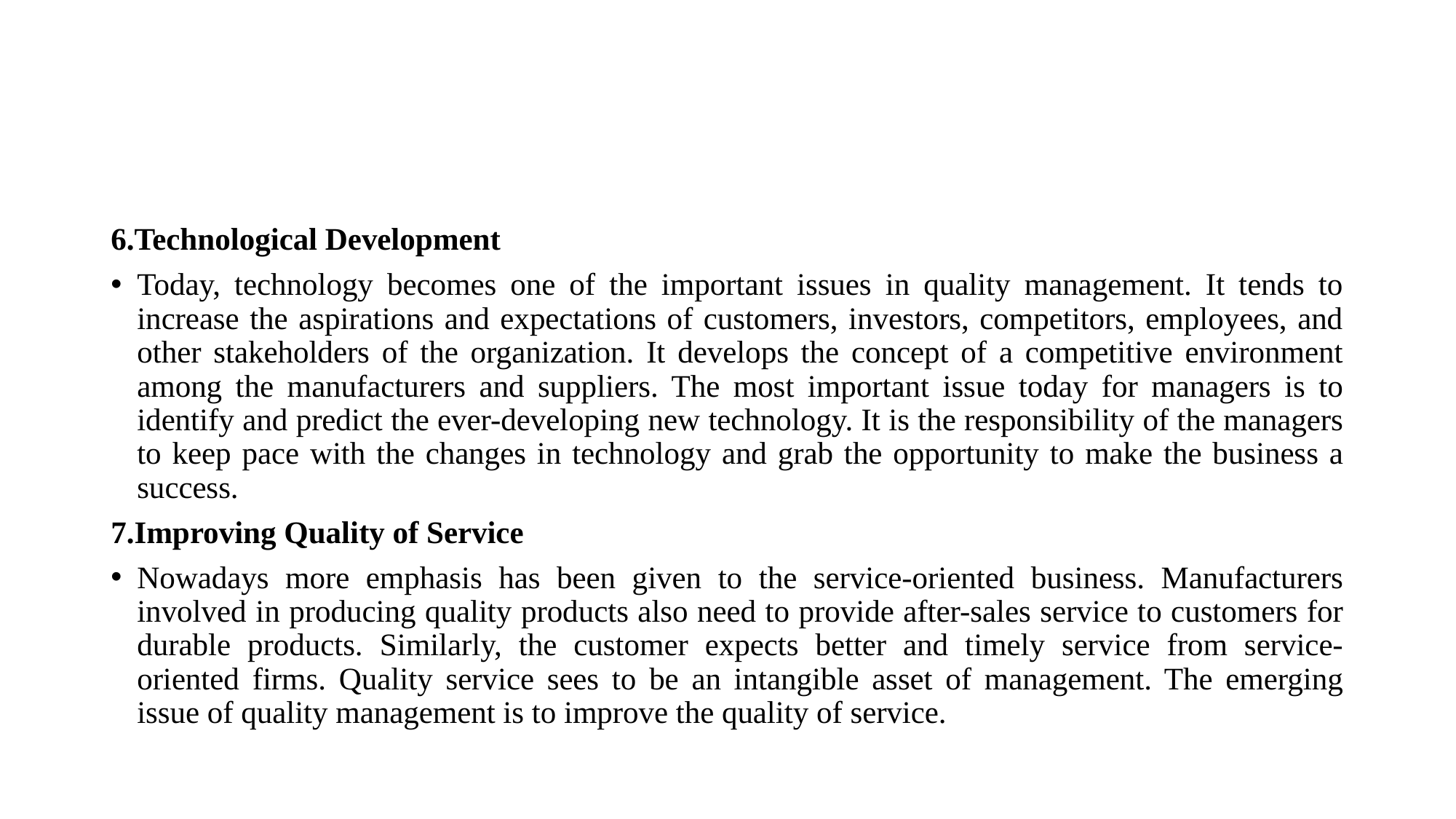

#
6.Technological Development
Today, technology becomes one of the important issues in quality management. It tends to increase the aspirations and expectations of customers, investors, competitors, employees, and other stakeholders of the organization. It develops the concept of a competitive environment among the manufacturers and suppliers. The most important issue today for managers is to identify and predict the ever-developing new technology. It is the responsibility of the managers to keep pace with the changes in technology and grab the opportunity to make the business a success.
7.Improving Quality of Service
Nowadays more emphasis has been given to the service-oriented business. Manufacturers involved in producing quality products also need to provide after-sales service to customers for durable products. Similarly, the customer expects better and timely service from service-oriented firms. Quality service sees to be an intangible asset of management. The emerging issue of quality management is to improve the quality of service.